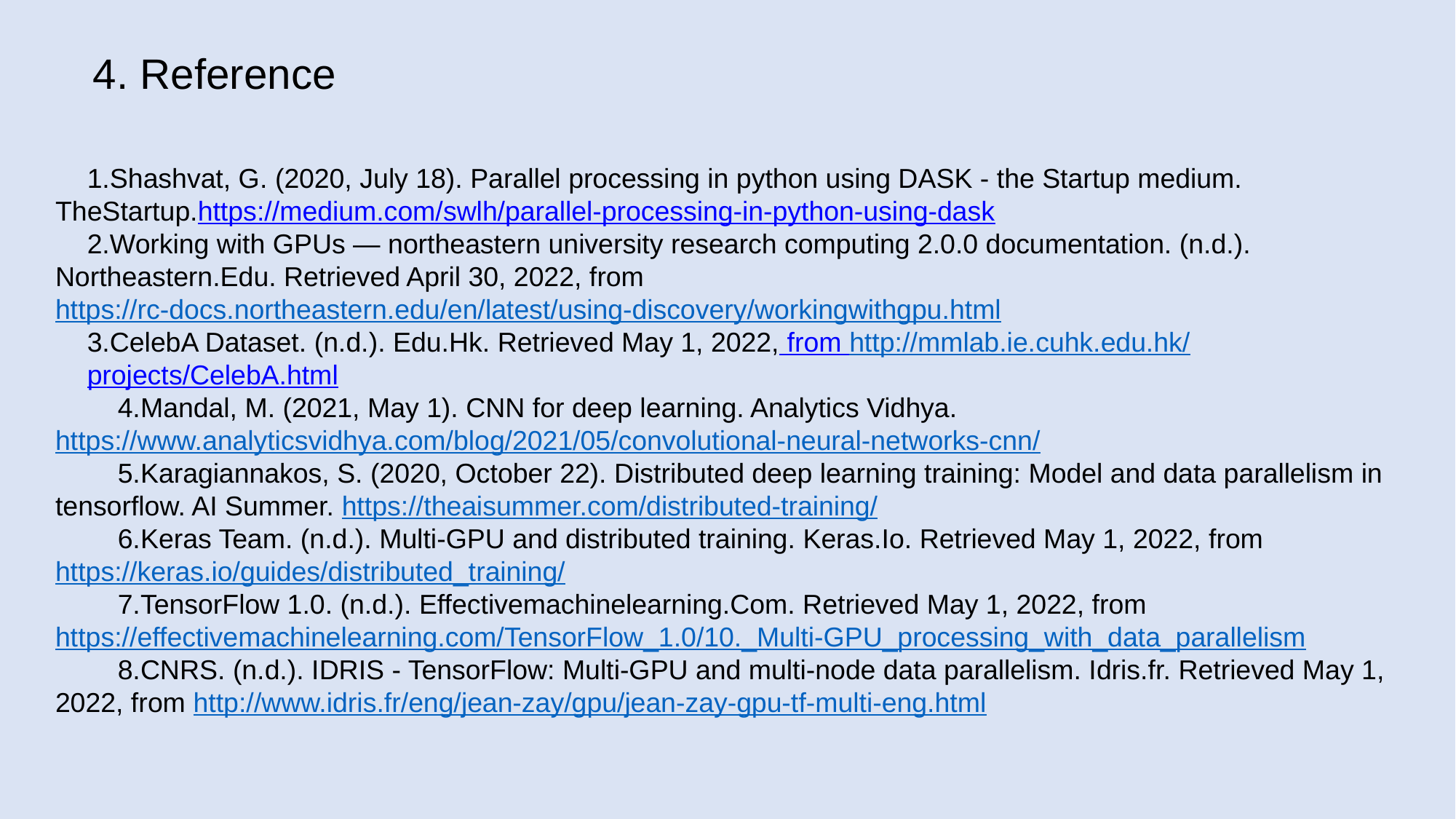

# 4. Reference
1.Shashvat, G. (2020, July 18). Parallel processing in python using DASK - the Startup medium. TheStartup.https://medium.com/swlh/parallel-processing-in-python-using-dask
2.Working with GPUs — northeastern university research computing 2.0.0 documentation. (n.d.). Northeastern.Edu. Retrieved April 30, 2022, from https://rc-docs.northeastern.edu/en/latest/using-discovery/workingwithgpu.html
3.CelebA Dataset. (n.d.). Edu.Hk. Retrieved May 1, 2022, from http://mmlab.ie.cuhk.edu.hk/
projects/CelebA.html
    4.Mandal, M. (2021, May 1). CNN for deep learning. Analytics Vidhya. https://www.analyticsvidhya.com/blog/2021/05/convolutional-neural-networks-cnn/
    5.Karagiannakos, S. (2020, October 22). Distributed deep learning training: Model and data parallelism in tensorflow. AI Summer. https://theaisummer.com/distributed-training/
    6.Keras Team. (n.d.). Multi-GPU and distributed training. Keras.Io. Retrieved May 1, 2022, from https://keras.io/guides/distributed_training/
    7.TensorFlow 1.0. (n.d.). Effectivemachinelearning.Com. Retrieved May 1, 2022, from https://effectivemachinelearning.com/TensorFlow_1.0/10._Multi-GPU_processing_with_data_parallelism
    8.CNRS. (n.d.). IDRIS - TensorFlow: Multi-GPU and multi-node data parallelism. Idris.fr. Retrieved May 1, 2022, from http://www.idris.fr/eng/jean-zay/gpu/jean-zay-gpu-tf-multi-eng.html